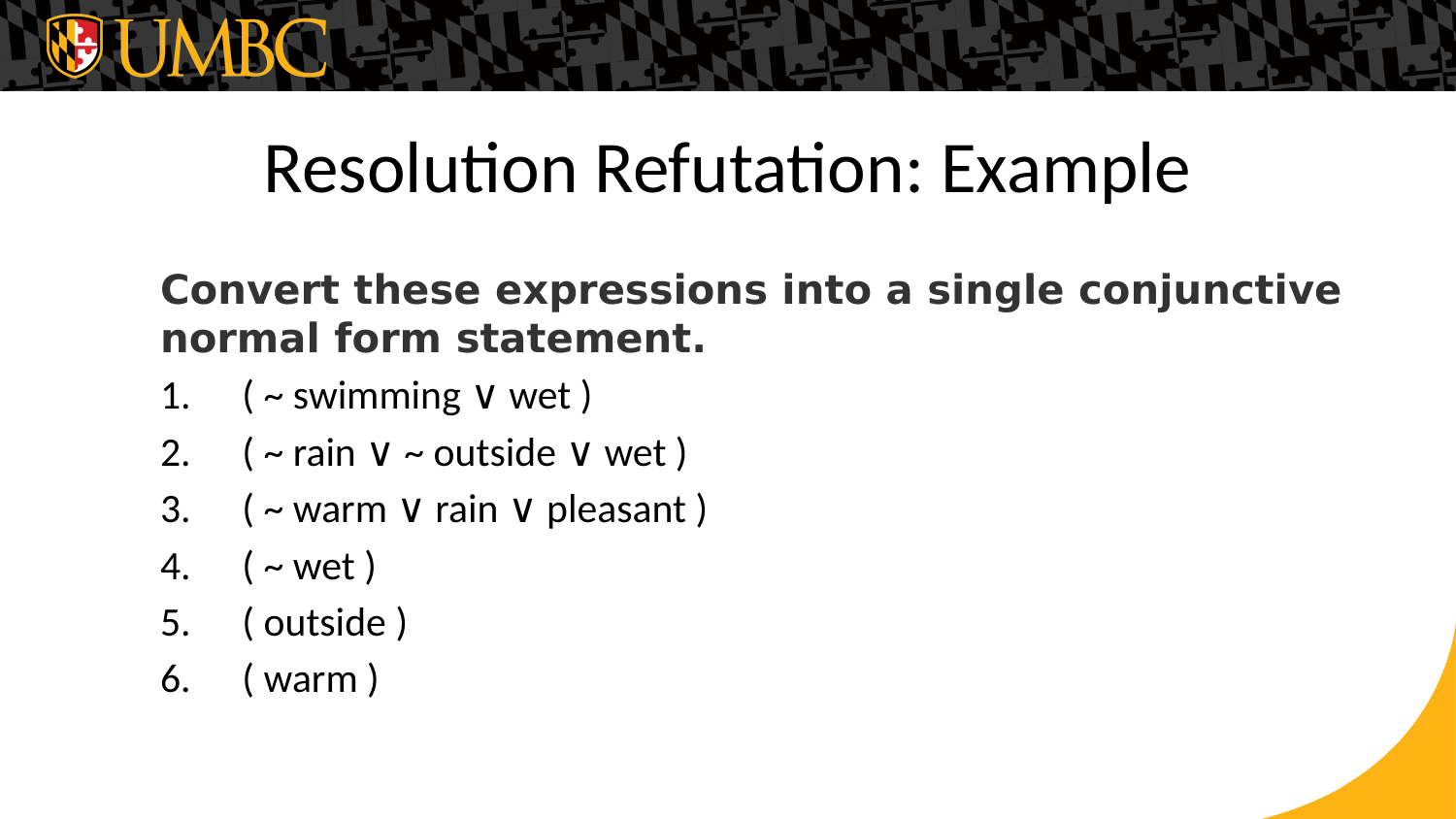

# Resolution Refutation: Example
Convert these expressions into a single conjunctive normal form statement.
( ~ swimming ∨ wet )
( ~ rain ∨ ~ outside ∨ wet )
( ~ warm ∨ rain ∨ pleasant )
( ~ wet )
( outside )
( warm )